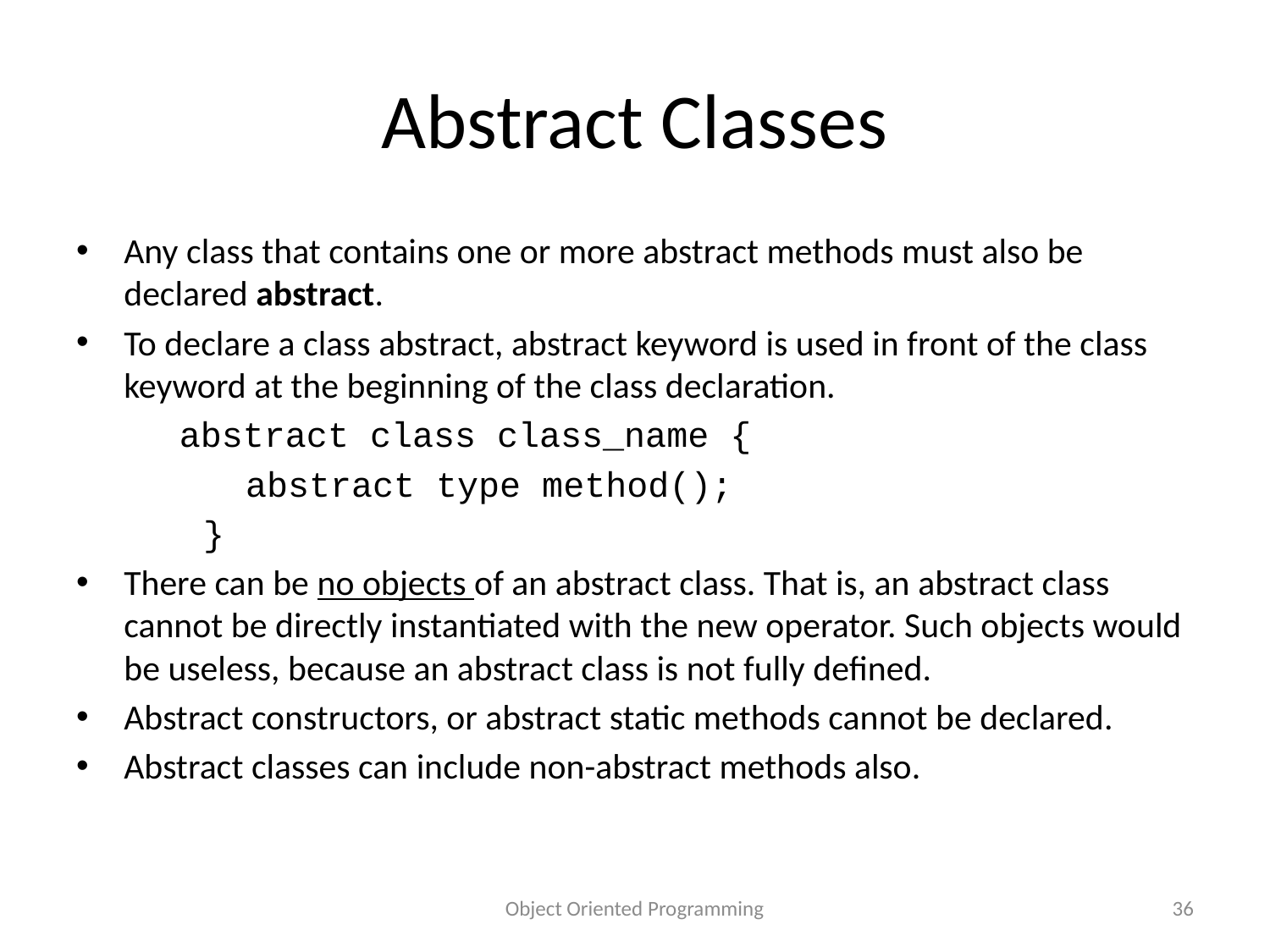

# Abstract Classes
Any class that contains one or more abstract methods must also be declared abstract.
To declare a class abstract, abstract keyword is used in front of the class keyword at the beginning of the class declaration.
	abstract class class_name {
     abstract type method();
   }
There can be no objects of an abstract class. That is, an abstract class cannot be directly instantiated with the new operator. Such objects would be useless, because an abstract class is not fully defined.
Abstract constructors, or abstract static methods cannot be declared.
Abstract classes can include non-abstract methods also.
Object Oriented Programming
36